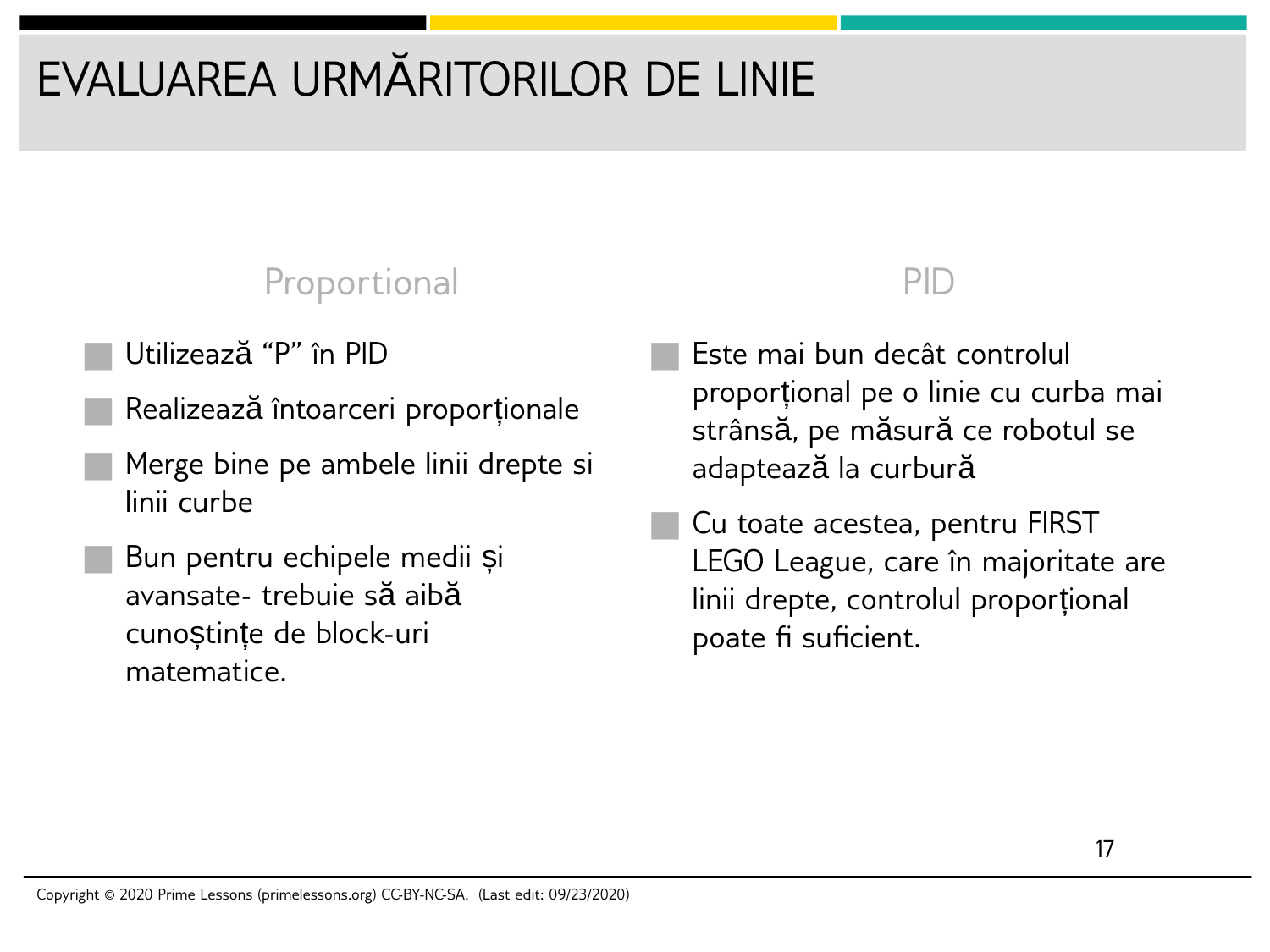

# EVALUAREA URMĂRITORILOR DE LINIE
Proportional
PID
Utilizează “P” în PID
Realizează întoarceri proporționale
Merge bine pe ambele linii drepte si linii curbe
Bun pentru echipele medii și avansate- trebuie să aibă cunoștințe de block-uri matematice.
Este mai bun decât controlul proporțional pe o linie cu curba mai strânsă, pe măsură ce robotul se adaptează la curbură
Cu toate acestea, pentru FIRST LEGO League, care în majoritate are linii drepte, controlul proporțional poate fi suficient.
17
Copyright © 2020 Prime Lessons (primelessons.org) CC-BY-NC-SA.  (Last edit: 09/23/2020)